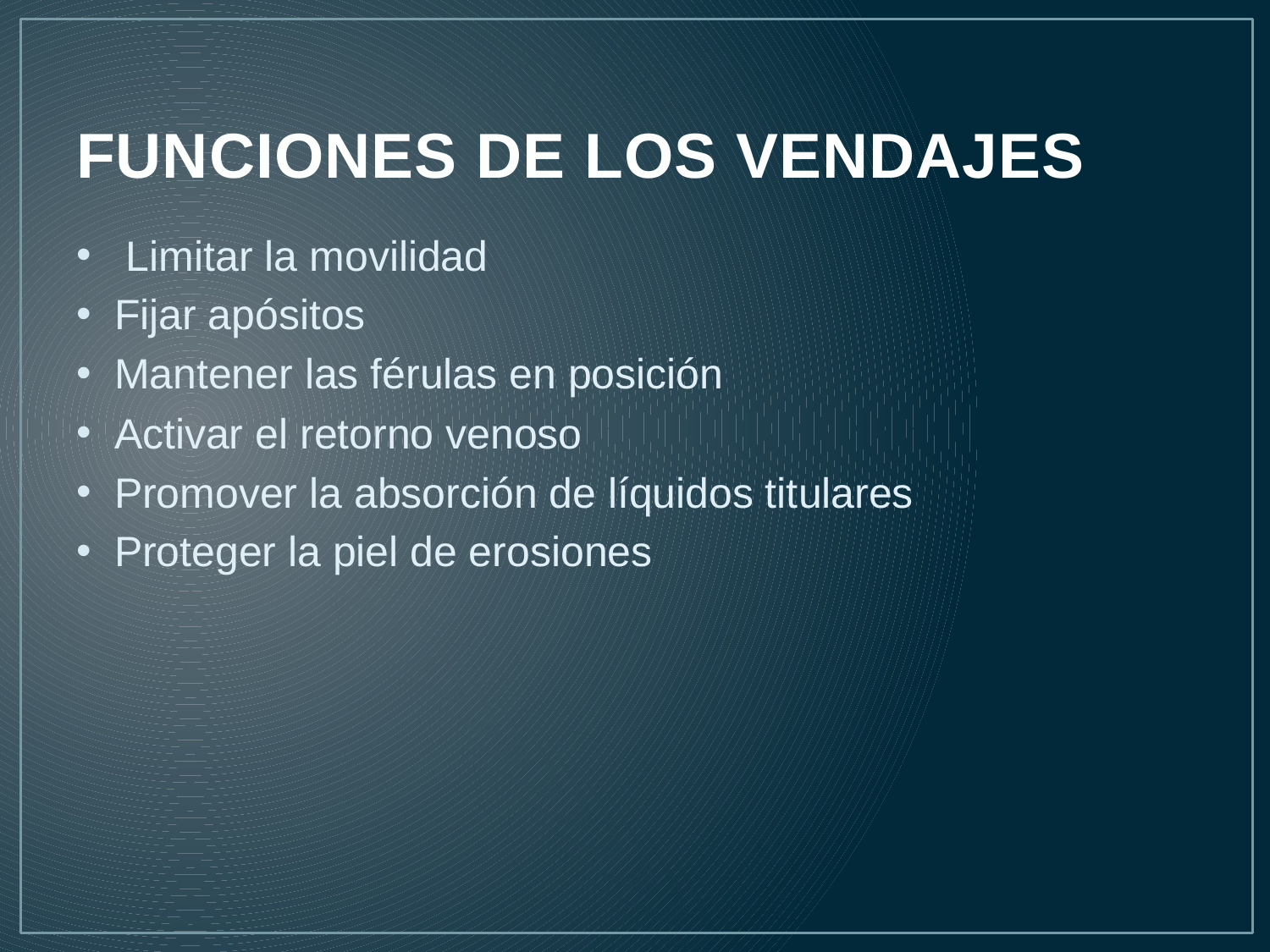

# FUNCIONES DE LOS VENDAJES
 Limitar la movilidad
Fijar apósitos
Mantener las férulas en posición
Activar el retorno venoso
Promover la absorción de líquidos titulares
Proteger la piel de erosiones